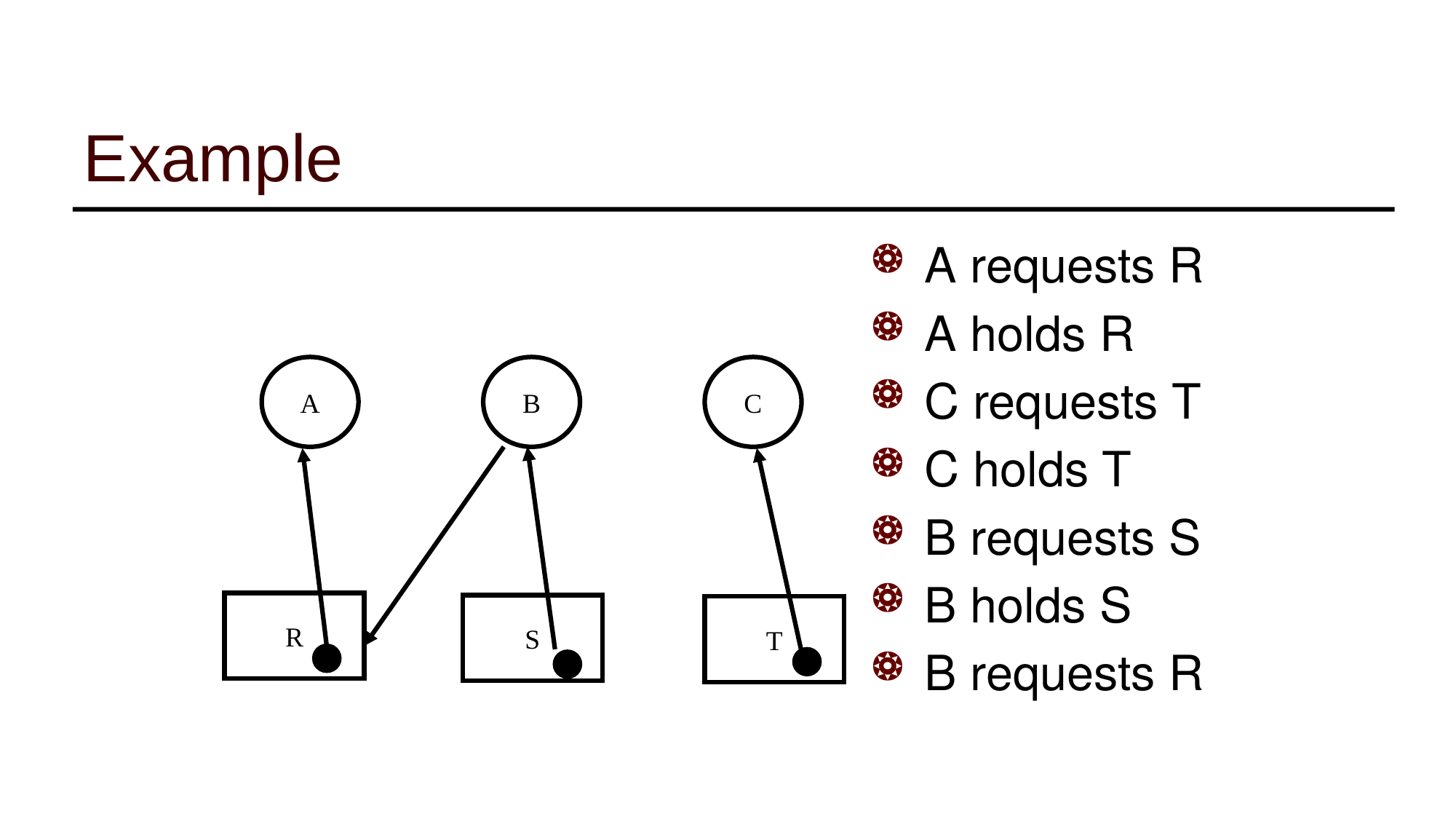

# Example
A requests R
A holds R
C requests T
C holds T
B requests S
B holds S
B requests R

A
B
C

R
S
T